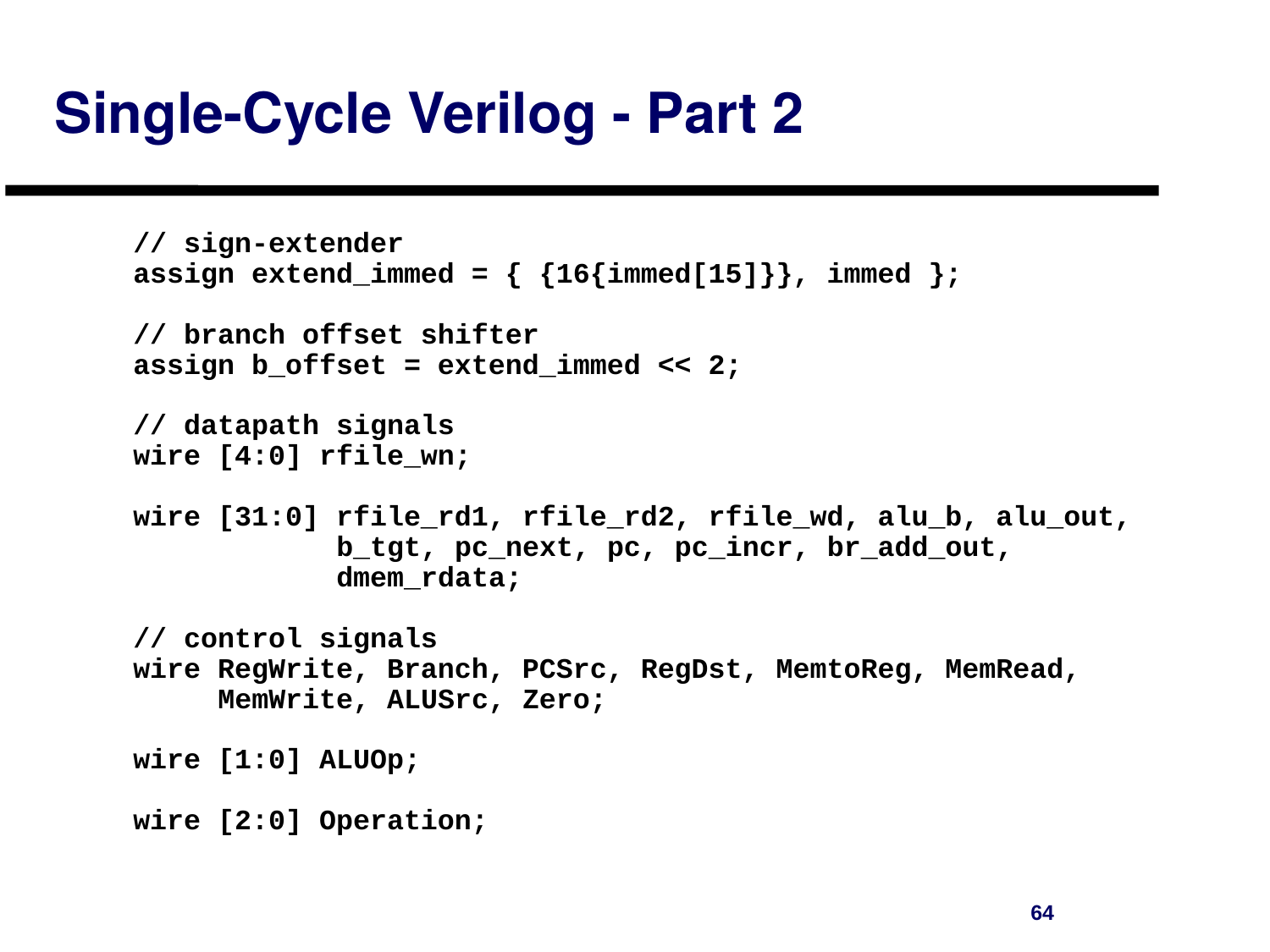

# Single-Cycle Verilog - Part 2
    // sign-extender
    assign extend_immed = { {16{immed[15]}}, immed };

    // branch offset shifter
    assign b_offset = extend_immed << 2;

    // datapath signals
    wire [4:0] rfile_wn;

    wire [31:0] rfile_rd1, rfile_rd2, rfile_wd, alu_b, alu_out,
                b_tgt, pc_next, pc, pc_incr, br_add_out,
                dmem_rdata;

    // control signals
    wire RegWrite, Branch, PCSrc, RegDst, MemtoReg, MemRead,
         MemWrite, ALUSrc, Zero;

    wire [1:0] ALUOp;

    wire [2:0] Operation;
64